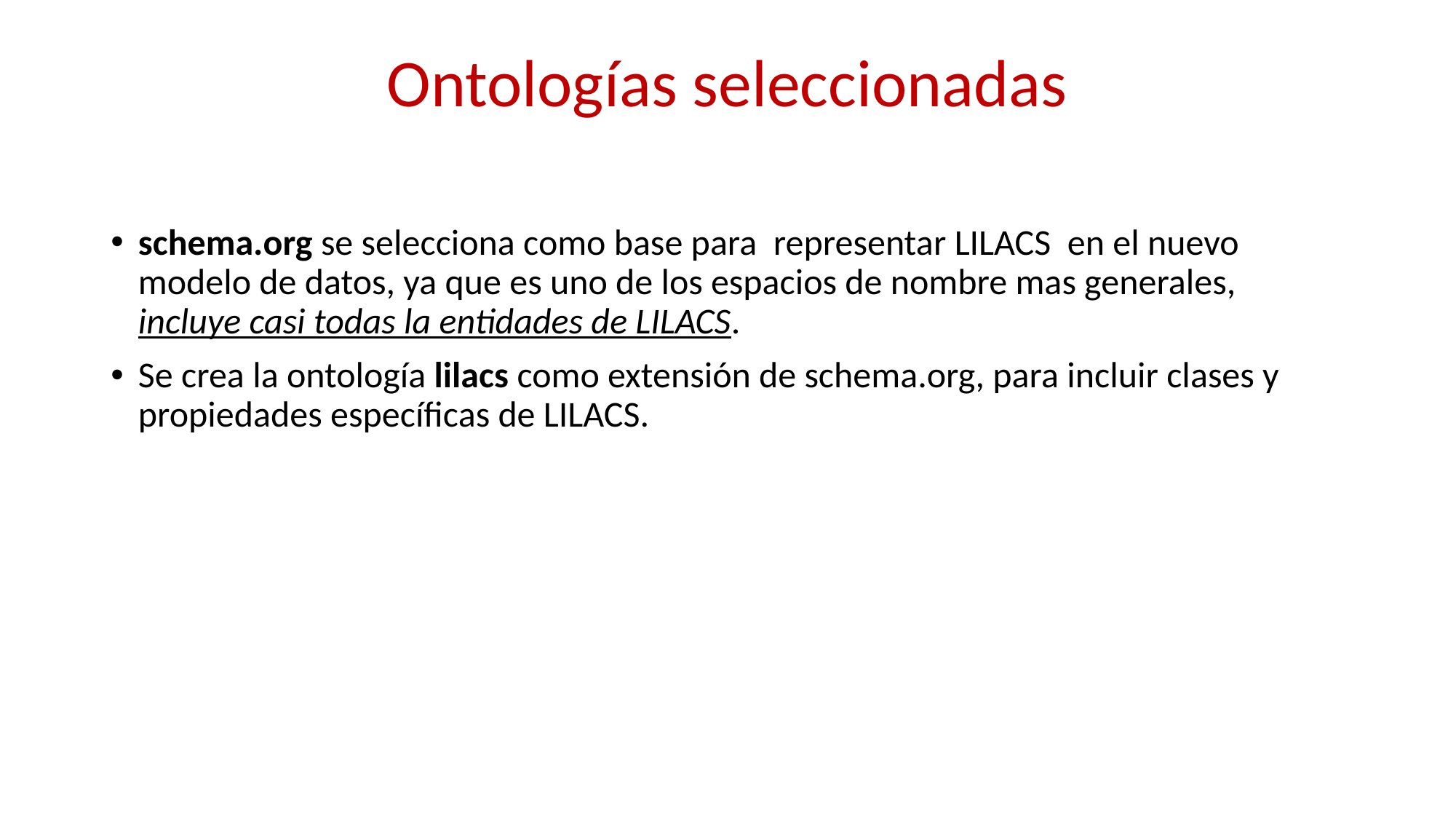

# Ontologías seleccionadas
schema.org se selecciona como base para  representar LILACS  en el nuevo modelo de datos, ya que es uno de los espacios de nombre mas generales, incluye casi todas la entidades de LILACS.
Se crea la ontología lilacs como extensión de schema.org, para incluir clases y propiedades específicas de LILACS.